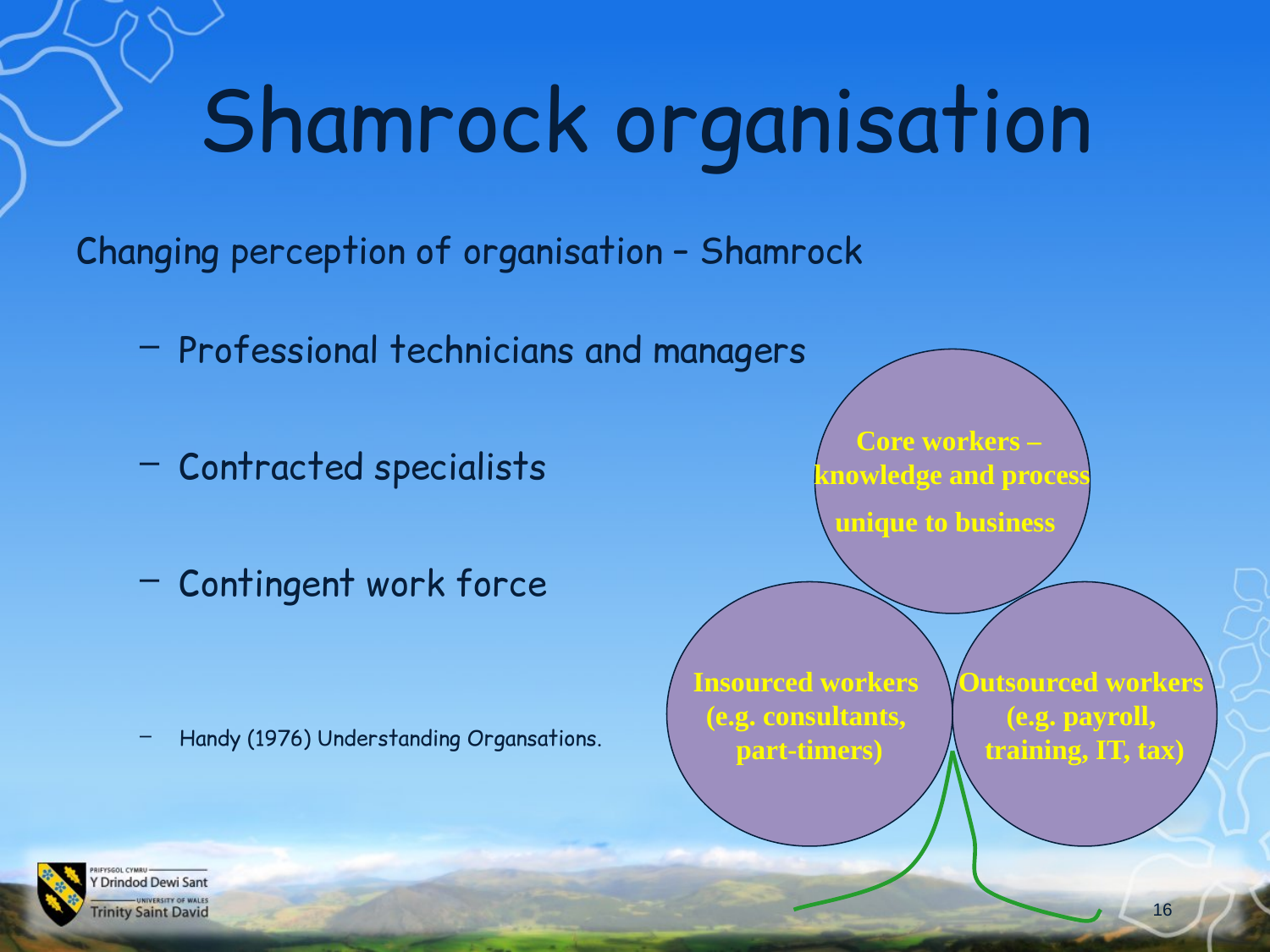

# Shamrock organisation
Changing perception of organisation – Shamrock

Professional technicians and managers

Contracted specialists

Contingent work force

Handy (1976) Understanding Organsations.
Core workers –
knowledge and process
 unique to business
Insourced workers
(e.g. consultants,
part-timers)
Outsourced workers
(e.g. payroll,
training, IT, tax)

16